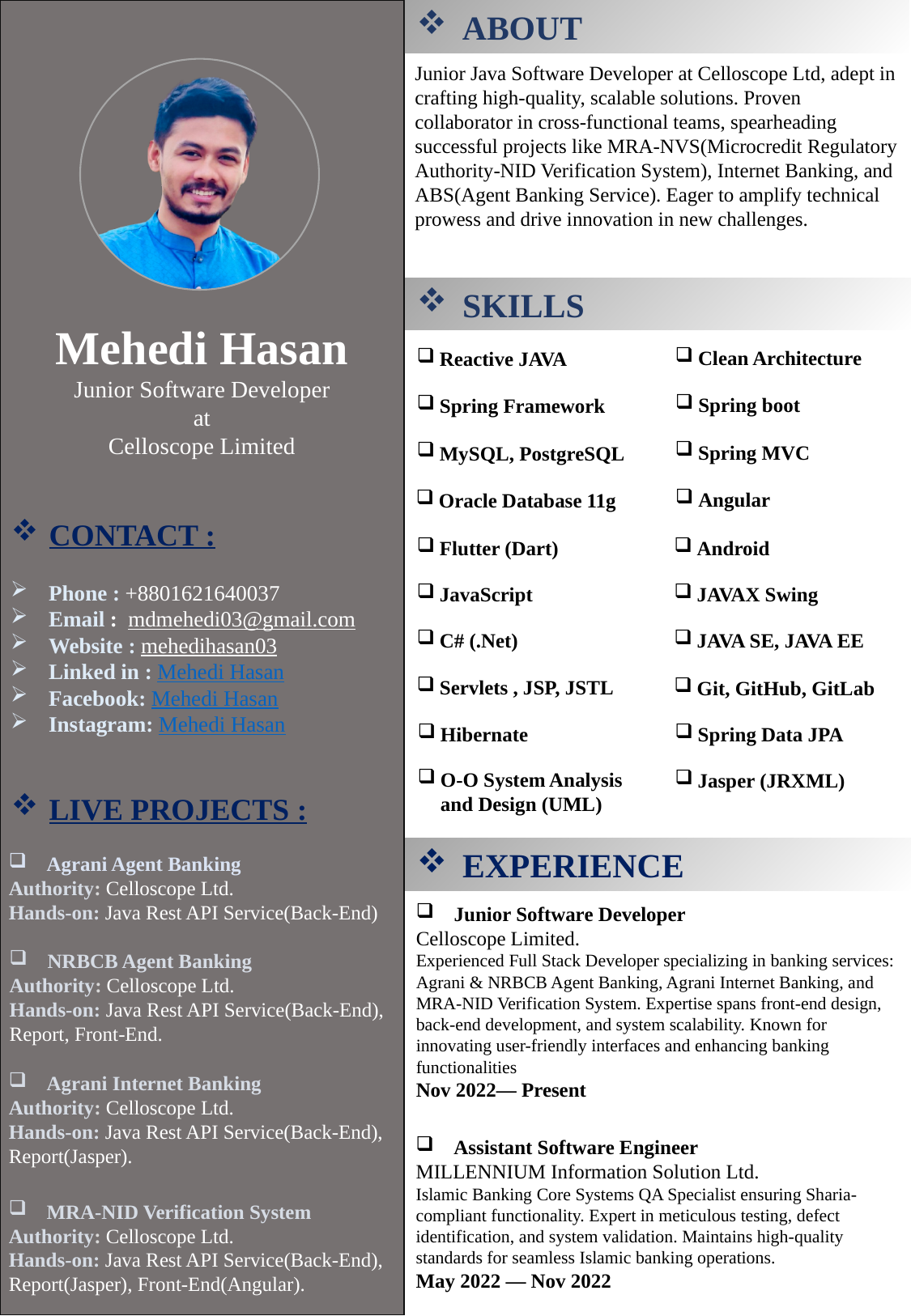

ABOUT
Junior Java Software Developer at Celloscope Ltd, adept in crafting high-quality, scalable solutions. Proven collaborator in cross-functional teams, spearheading successful projects like MRA-NVS(Microcredit Regulatory Authority-NID Verification System), Internet Banking, and ABS(Agent Banking Service). Eager to amplify technical prowess and drive innovation in new challenges.

SKILLS
Mehedi Hasan
Junior Software Developer
at
Celloscope Limited
Clean Architecture
Reactive JAVA
Spring boot
Spring Framework
Spring MVC
MySQL, PostgreSQL
Angular
Oracle Database 11g
CONTACT :
Flutter (Dart)
Android
Phone : +8801621640037
Email :  mdmehedi03@gmail.com
Website : mehedihasan03
Linked in : Mehedi Hasan
Facebook: Mehedi Hasan
Instagram: Mehedi Hasan
JavaScript
JAVAX Swing
C# (.Net)
JAVA SE, JAVA EE
Servlets , JSP, JSTL
Git, GitHub, GitLab
Hibernate
Spring Data JPA
O-O System Analysis and Design (UML)
Jasper (JRXML)
LIVE PROJECTS :
EXPERIENCE
Agrani Agent Banking
Authority: Celloscope Ltd.
Hands-on: Java Rest API Service(Back-End)
Junior Software Developer
Celloscope Limited.
Experienced Full Stack Developer specializing in banking services: Agrani & NRBCB Agent Banking, Agrani Internet Banking, and MRA-NID Verification System. Expertise spans front-end design, back-end development, and system scalability. Known for innovating user-friendly interfaces and enhancing banking functionalities
Nov 2022— Present
NRBCB Agent Banking
Authority: Celloscope Ltd.
Hands-on: Java Rest API Service(Back-End), Report, Front-End.
Agrani Internet Banking
Authority: Celloscope Ltd.
Hands-on: Java Rest API Service(Back-End), Report(Jasper).
Assistant Software Engineer
MILLENNIUM Information Solution Ltd.
Islamic Banking Core Systems QA Specialist ensuring Sharia-compliant functionality. Expert in meticulous testing, defect identification, and system validation. Maintains high-quality standards for seamless Islamic banking operations.
May 2022 — Nov 2022
MRA-NID Verification System
Authority: Celloscope Ltd.
Hands-on: Java Rest API Service(Back-End), Report(Jasper), Front-End(Angular).